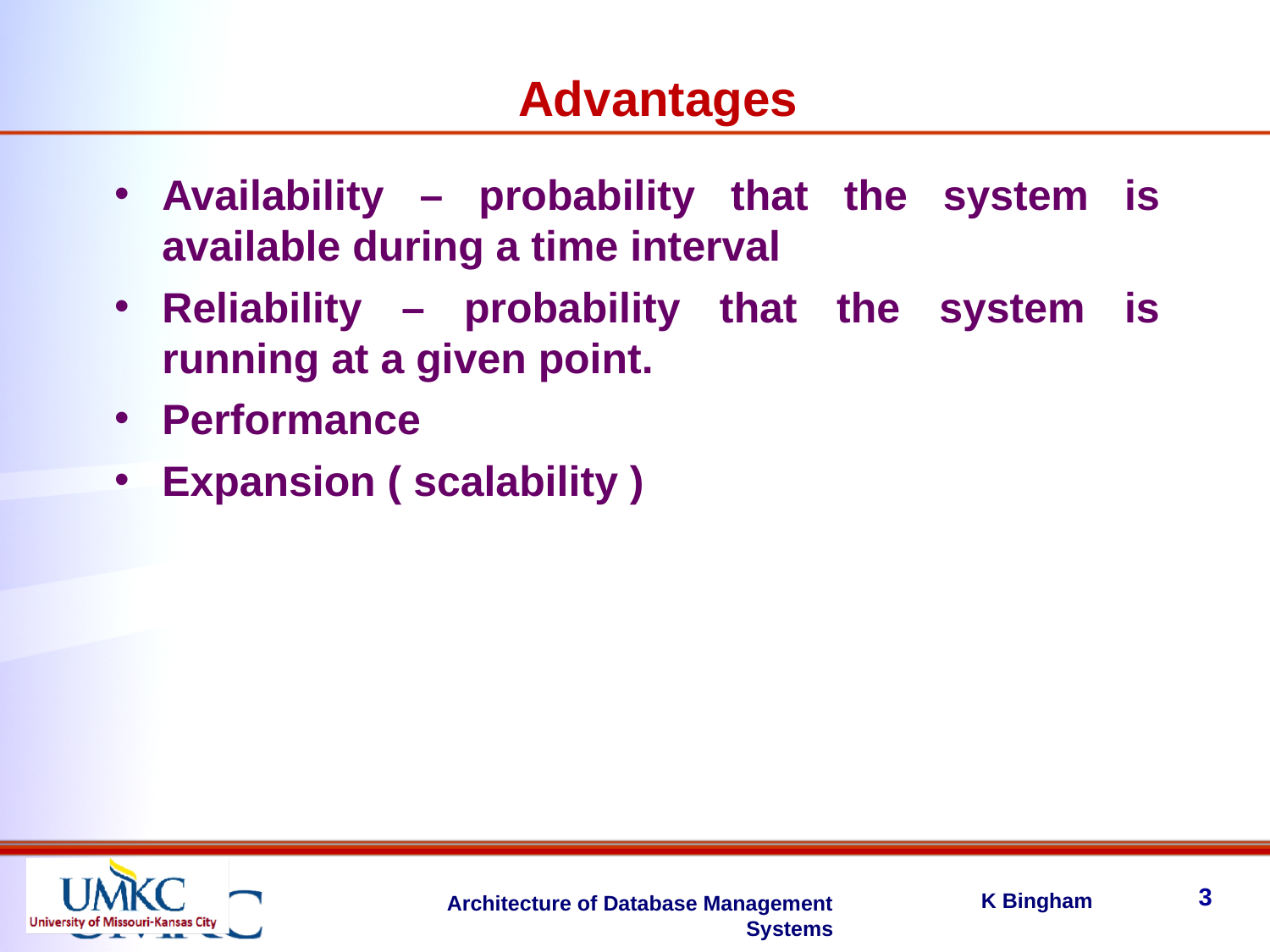

Advantages
Availability – probability that the system is available during a time interval
Reliability – probability that the system is running at a given point.
Performance
Expansion ( scalability )
3